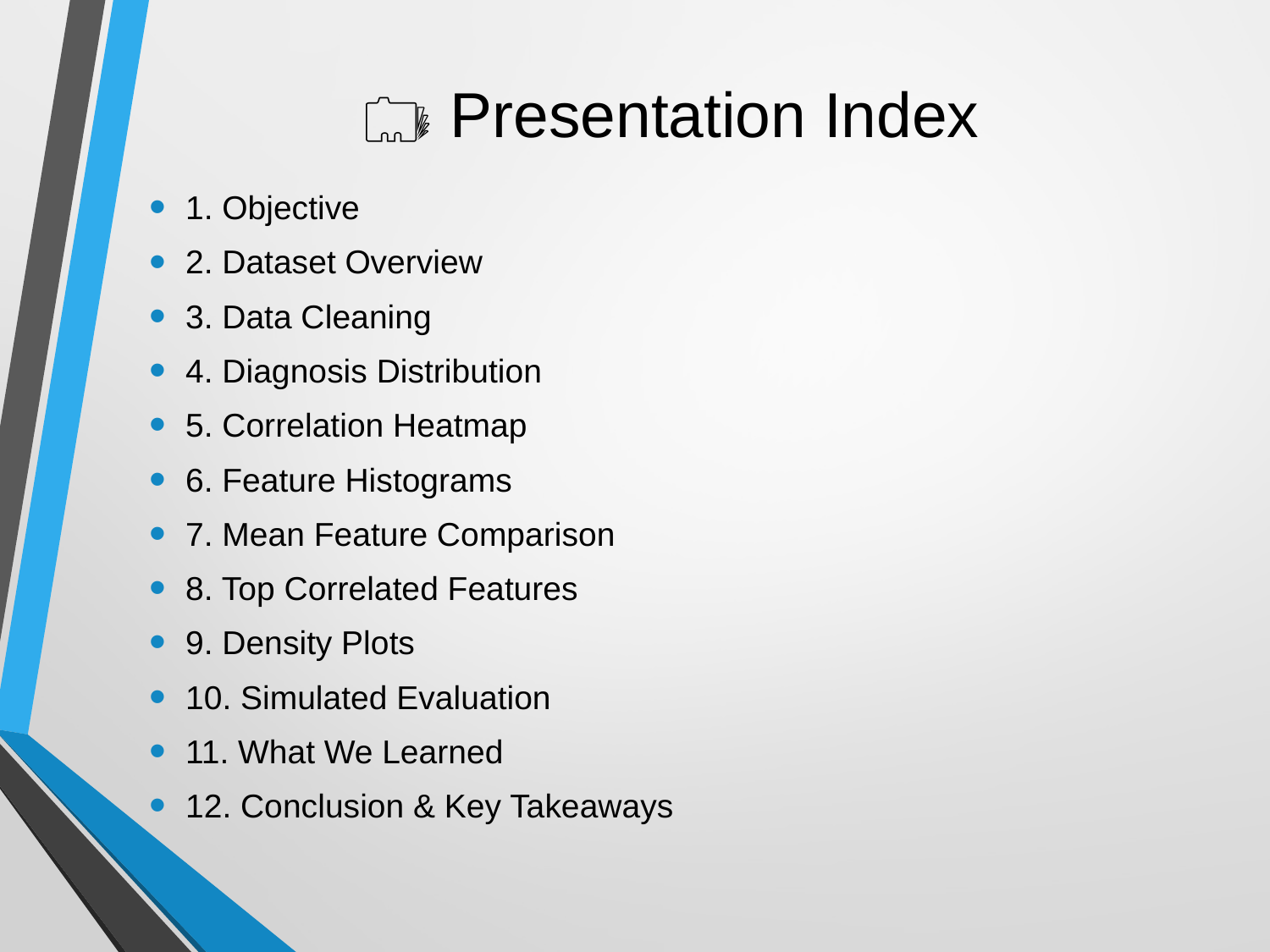

# 🗂️ Presentation Index
1. Objective
2. Dataset Overview
3. Data Cleaning
4. Diagnosis Distribution
5. Correlation Heatmap
6. Feature Histograms
7. Mean Feature Comparison
8. Top Correlated Features
9. Density Plots
10. Simulated Evaluation
11. What We Learned
12. Conclusion & Key Takeaways